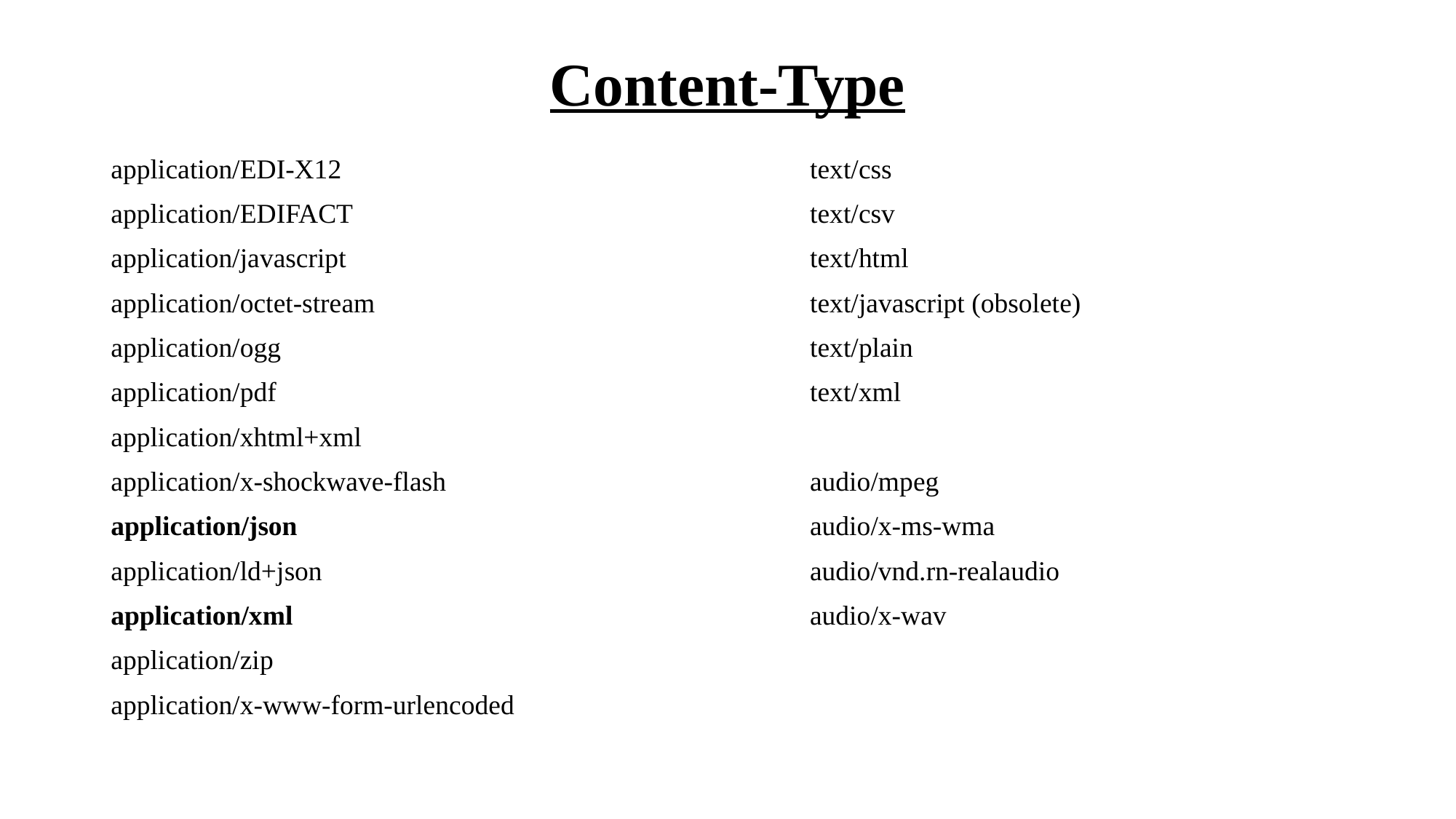

# Content-Type
text/css
text/csv
text/html
text/javascript (obsolete)
text/plain
text/xml

audio/mpeg
audio/x-ms-wma
audio/vnd.rn-realaudio
audio/x-wav
application/EDI-X12
application/EDIFACT
application/javascript
application/octet-stream
application/ogg
application/pdf
application/xhtml+xml
application/x-shockwave-flash
application/json
application/ld+json
application/xml
application/zip
application/x-www-form-urlencoded